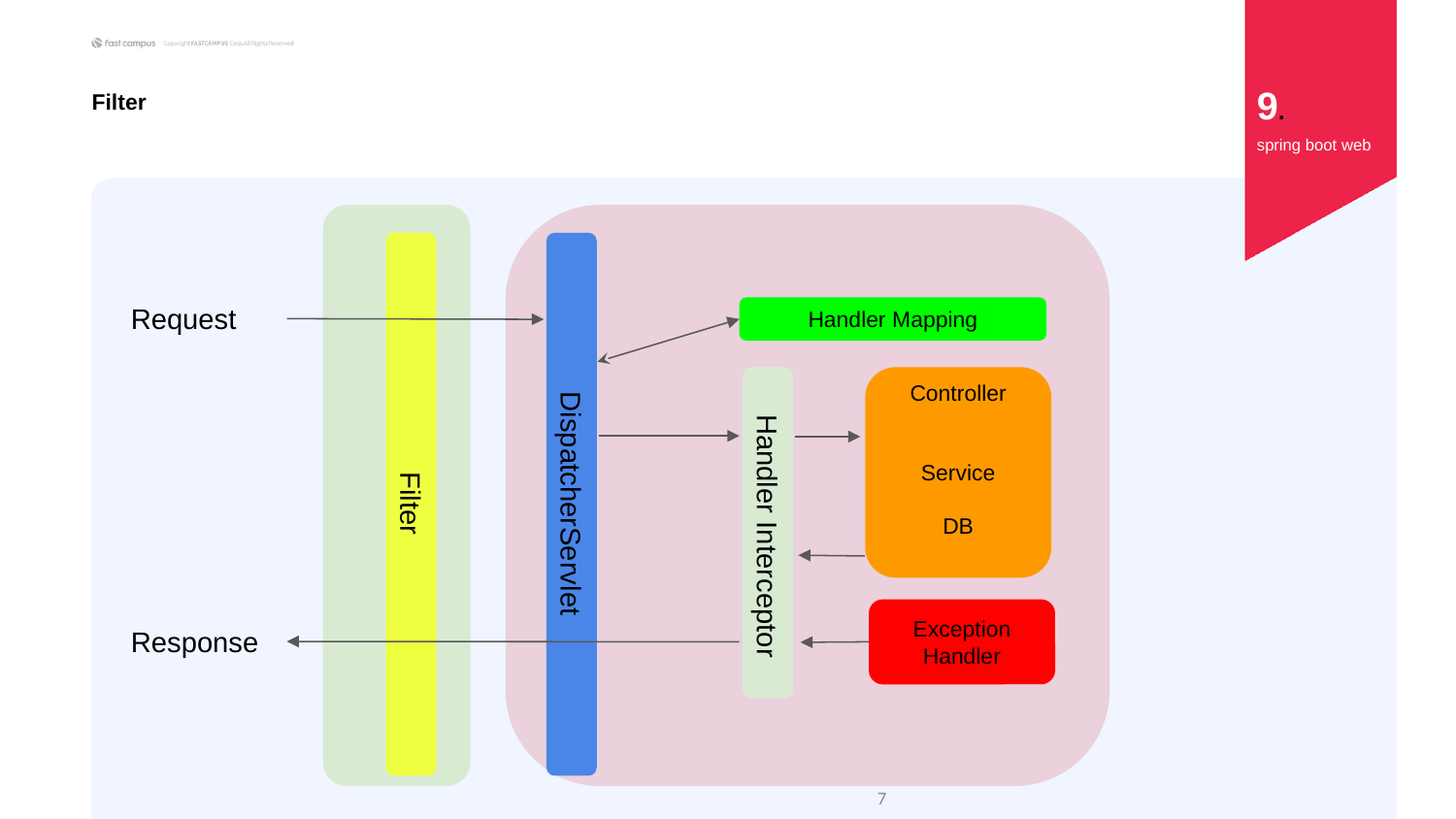

9.
Filter
spring boot web

Request
Handler Mapping

Controller

Service

DB

Filter
DispatcherServlet
Handler Interceptor
Exception
Handler
Response
7